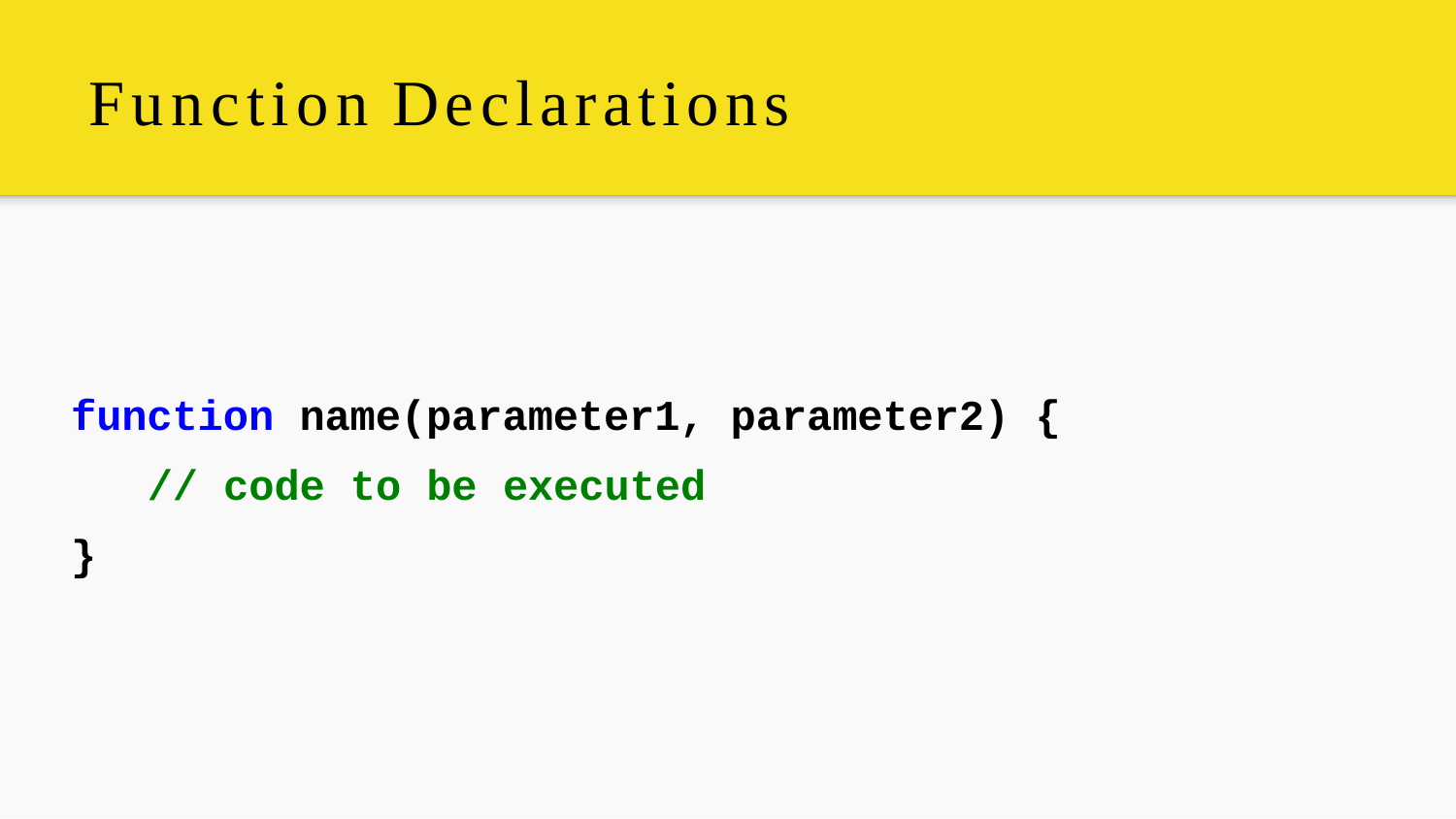

# Function Declarations

function name(parameter1, parameter2) {
// code to be executed
}